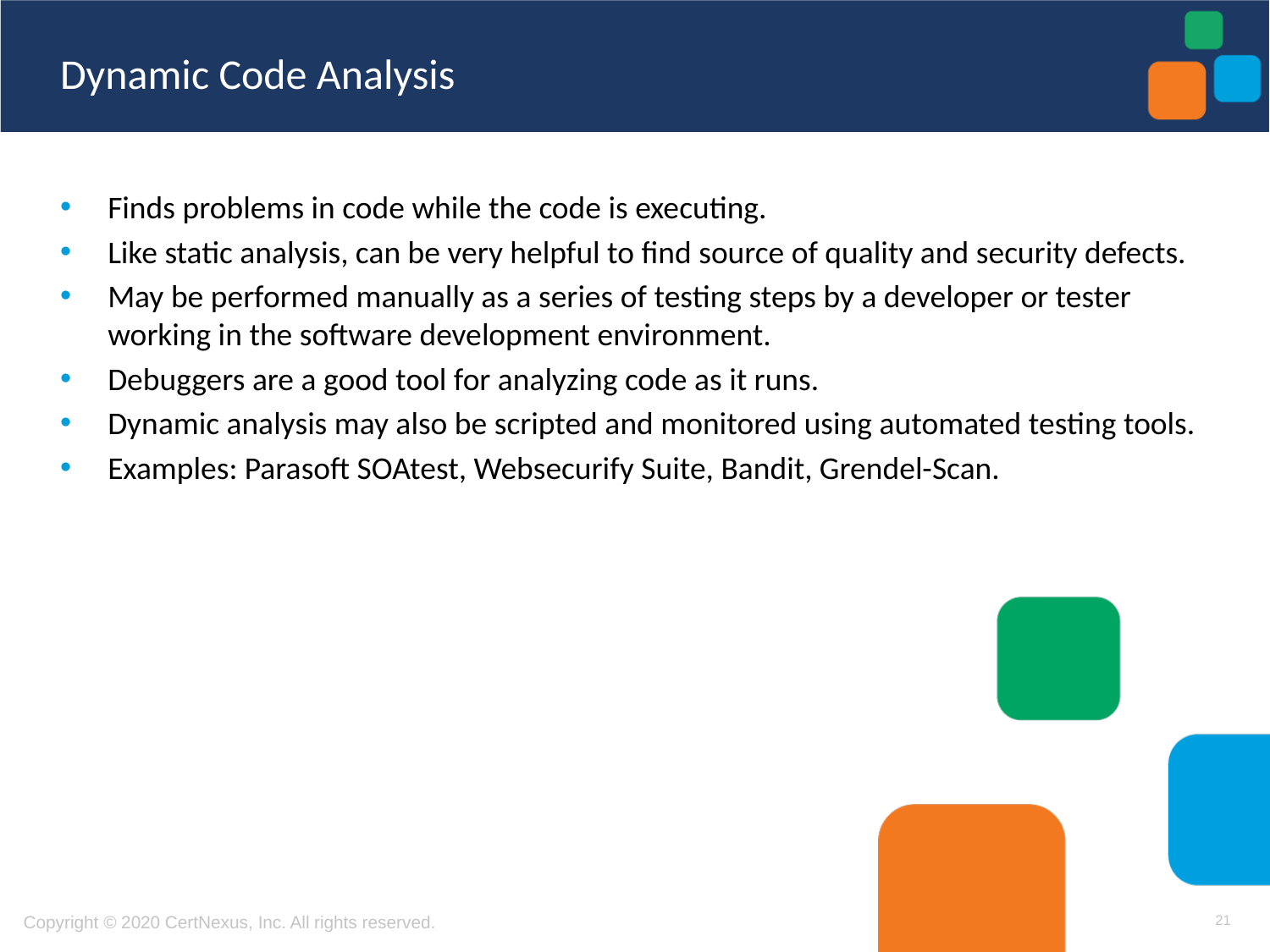

# Dynamic Code Analysis
Finds problems in code while the code is executing.
Like static analysis, can be very helpful to find source of quality and security defects.
May be performed manually as a series of testing steps by a developer or tester working in the software development environment.
Debuggers are a good tool for analyzing code as it runs.
Dynamic analysis may also be scripted and monitored using automated testing tools.
Examples: Parasoft SOAtest, Websecurify Suite, Bandit, Grendel-Scan.
21